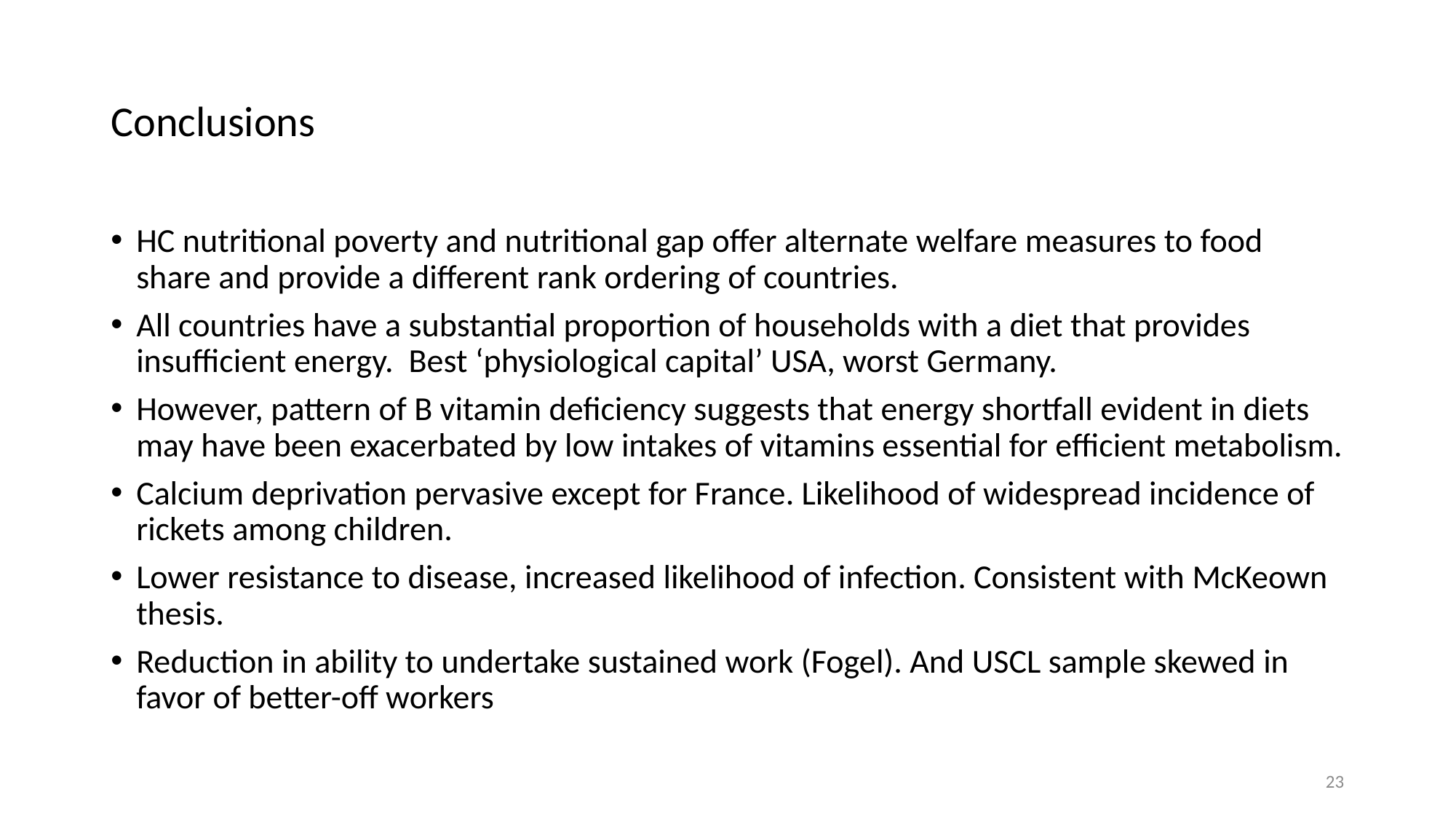

# Conclusions
HC nutritional poverty and nutritional gap offer alternate welfare measures to food share and provide a different rank ordering of countries.
All countries have a substantial proportion of households with a diet that provides insufficient energy.  Best ‘physiological capital’ USA, worst Germany.
However, pattern of B vitamin deficiency suggests that energy shortfall evident in diets may have been exacerbated by low intakes of vitamins essential for efficient metabolism.
Calcium deprivation pervasive except for France. Likelihood of widespread incidence of rickets among children.
Lower resistance to disease, increased likelihood of infection. Consistent with McKeown thesis.
Reduction in ability to undertake sustained work (Fogel). And USCL sample skewed in favor of better-off workers

23